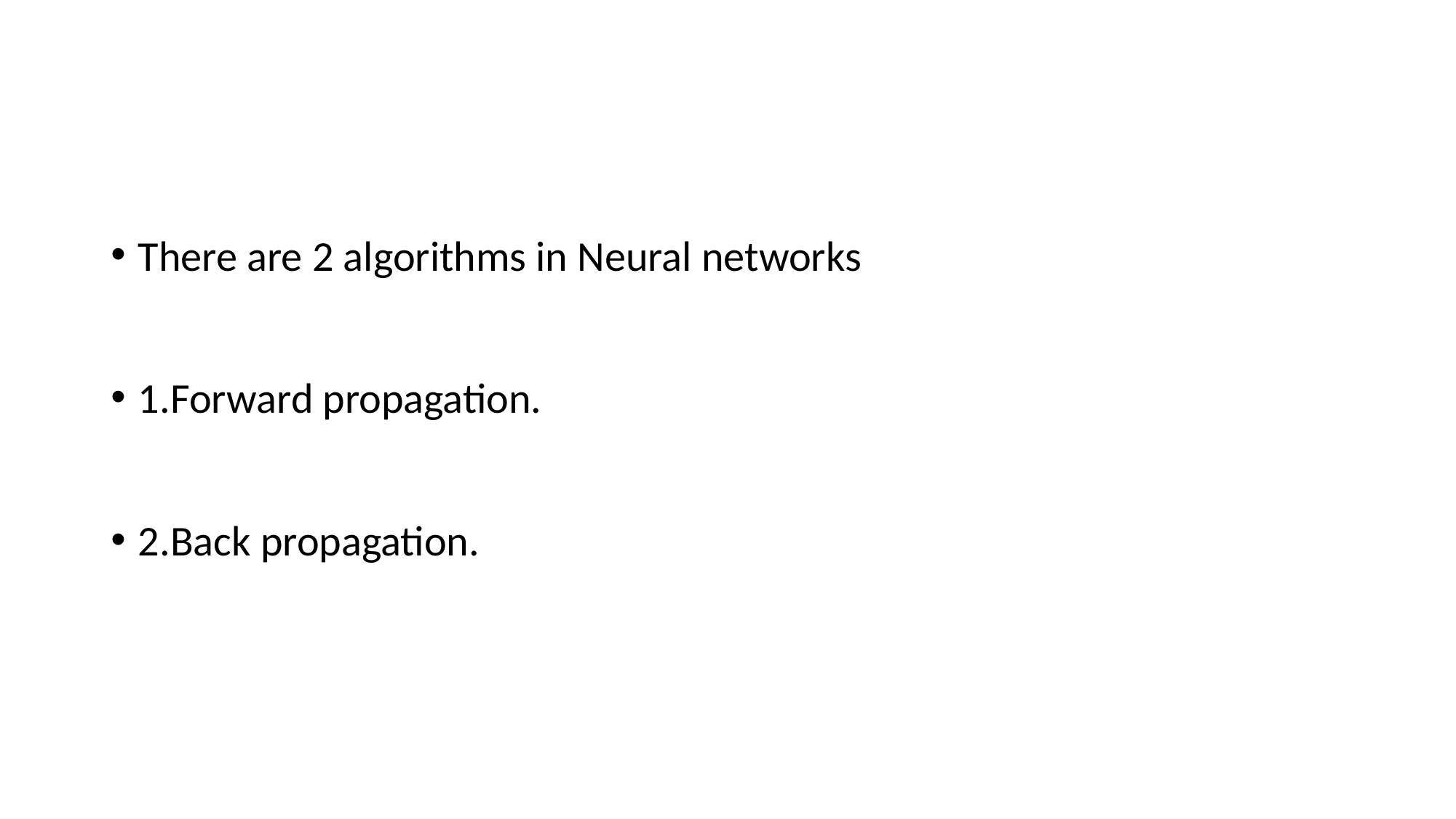

#
There are 2 algorithms in Neural networks

1.Forward propagation.

2.Back propagation.